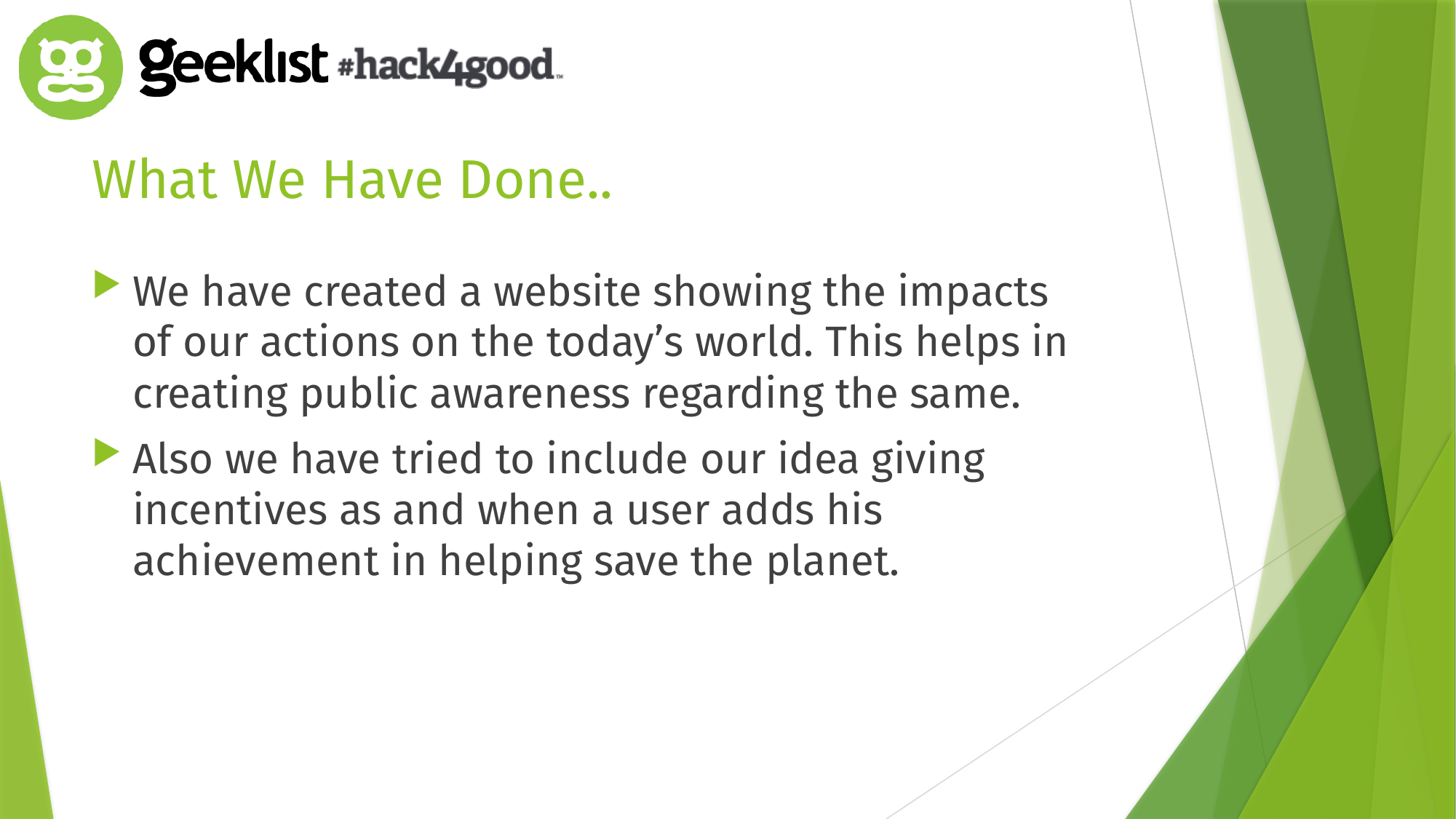

# What We Have Done..
We have created a website showing the impacts of our actions on the today’s world. This helps in creating public awareness regarding the same.
Also we have tried to include our idea giving incentives as and when a user adds his achievement in helping save the planet.